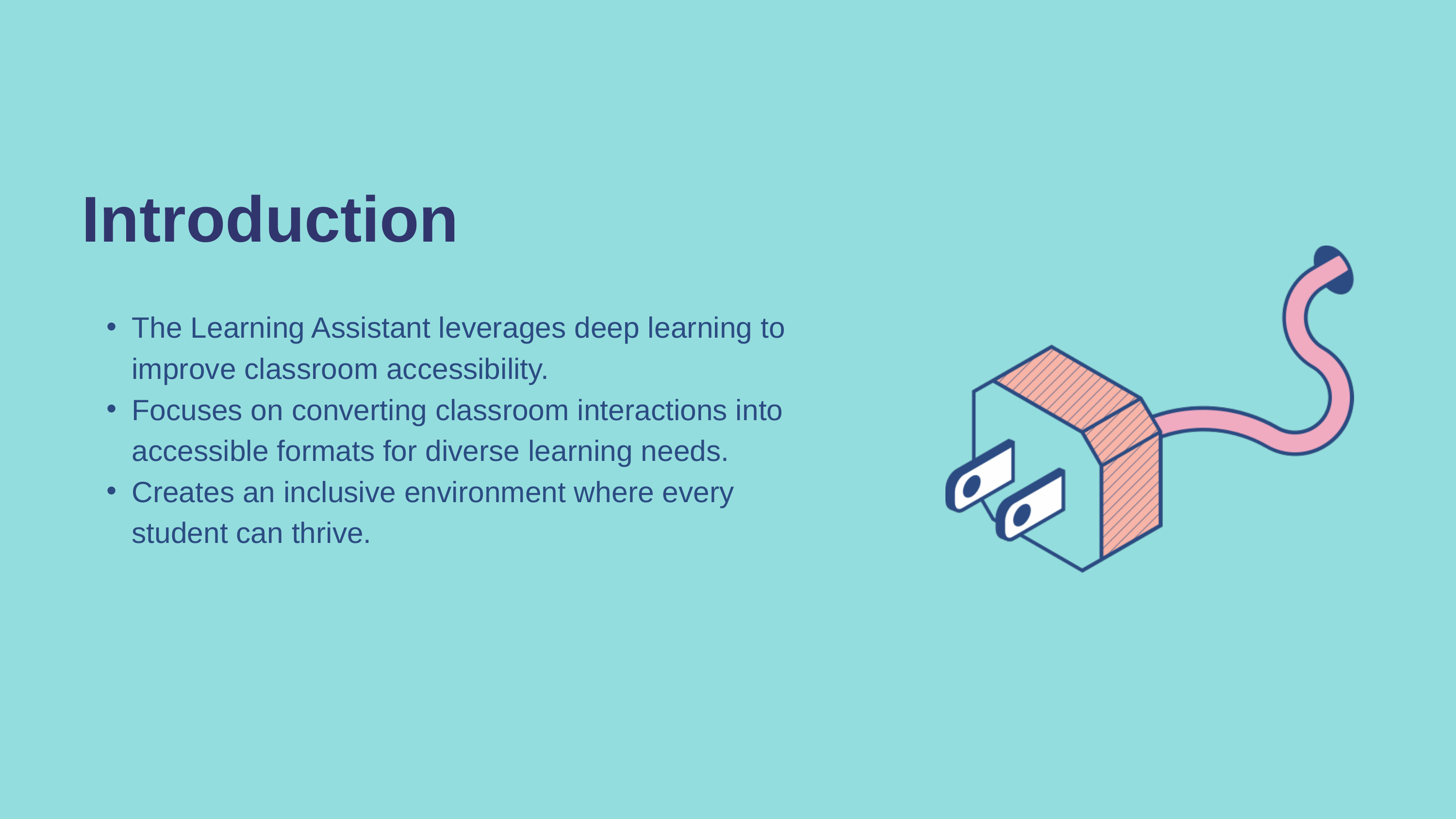

Introduction
The Learning Assistant leverages deep learning to improve classroom accessibility.
Focuses on converting classroom interactions into accessible formats for diverse learning needs.
Creates an inclusive environment where every student can thrive.